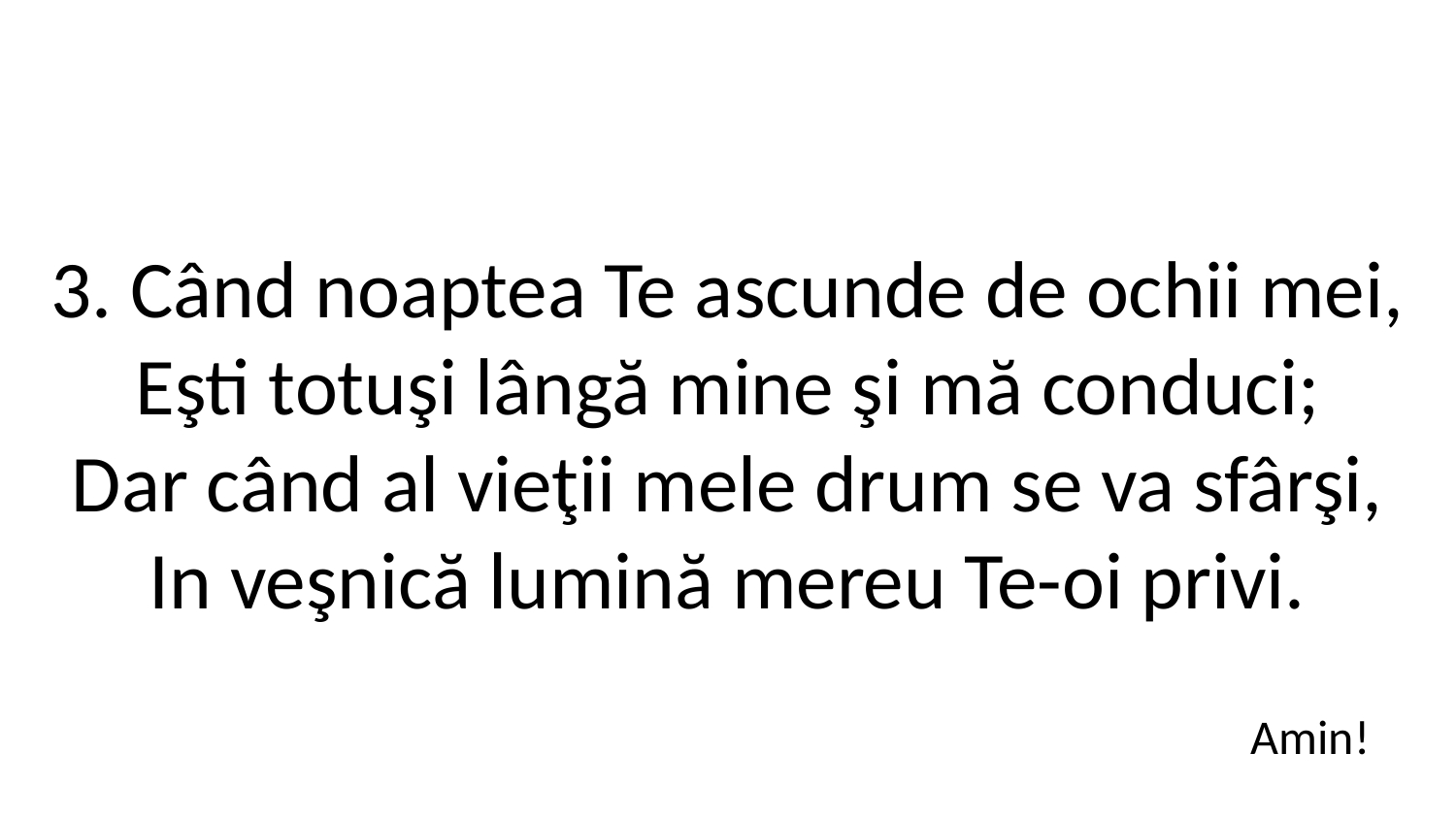

3. Când noaptea Te ascunde de ochii mei,
Eşti totuşi lângă mine şi mă conduci;
Dar când al vieţii mele drum se va sfârşi,
In veşnică lumină mereu Te-oi privi.

Amin!